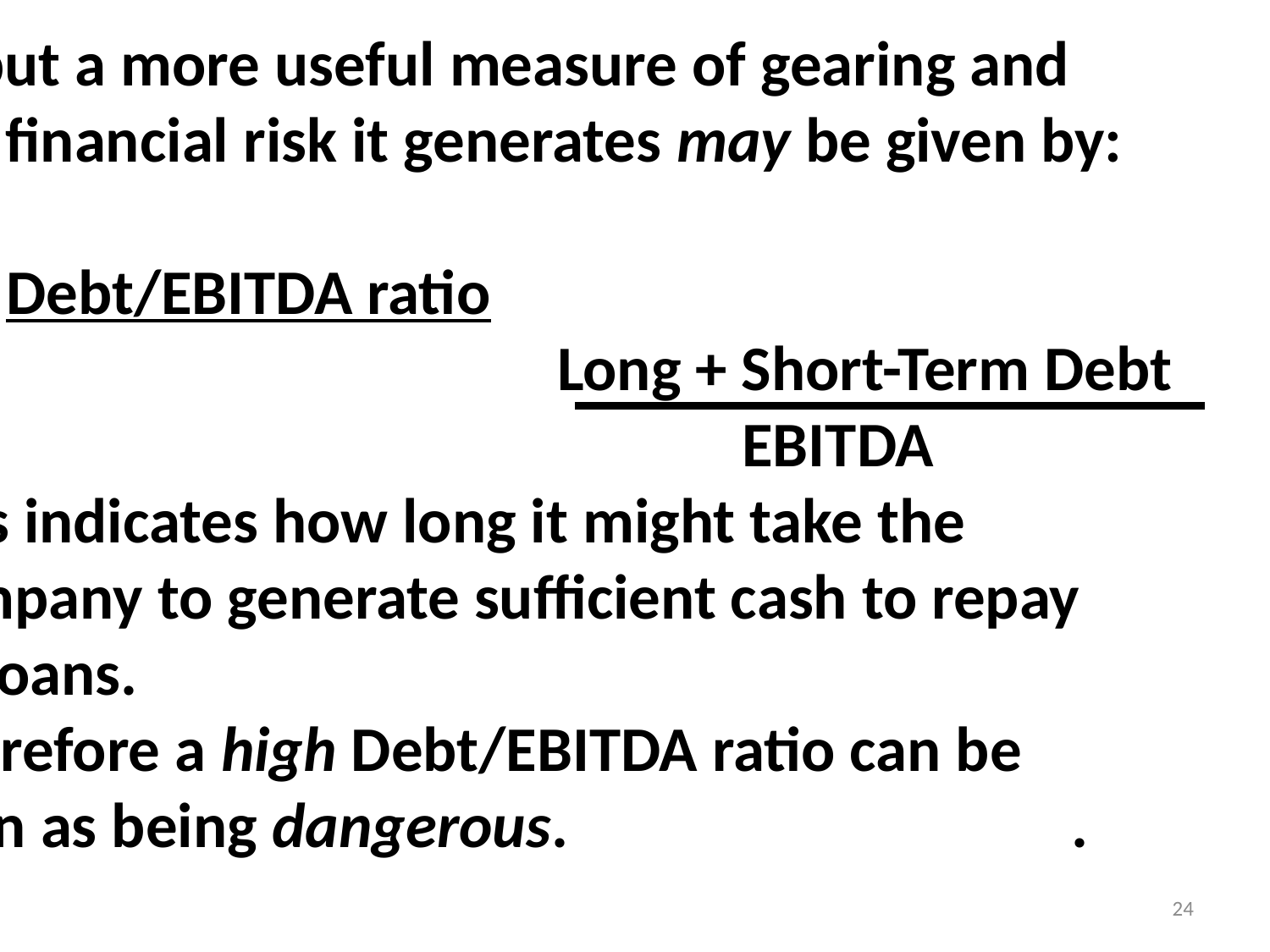

....but a more useful measure of gearing and
the financial risk it generates may be given by:

Debt/EBITDA ratio
					   Long + Short-Term Debt
				      		       EBITDA
This indicates how long it might take the
company to generate sufficient cash to repay
its loans.
Therefore a high Debt/EBITDA ratio can be
seen as being dangerous.                                   .
24